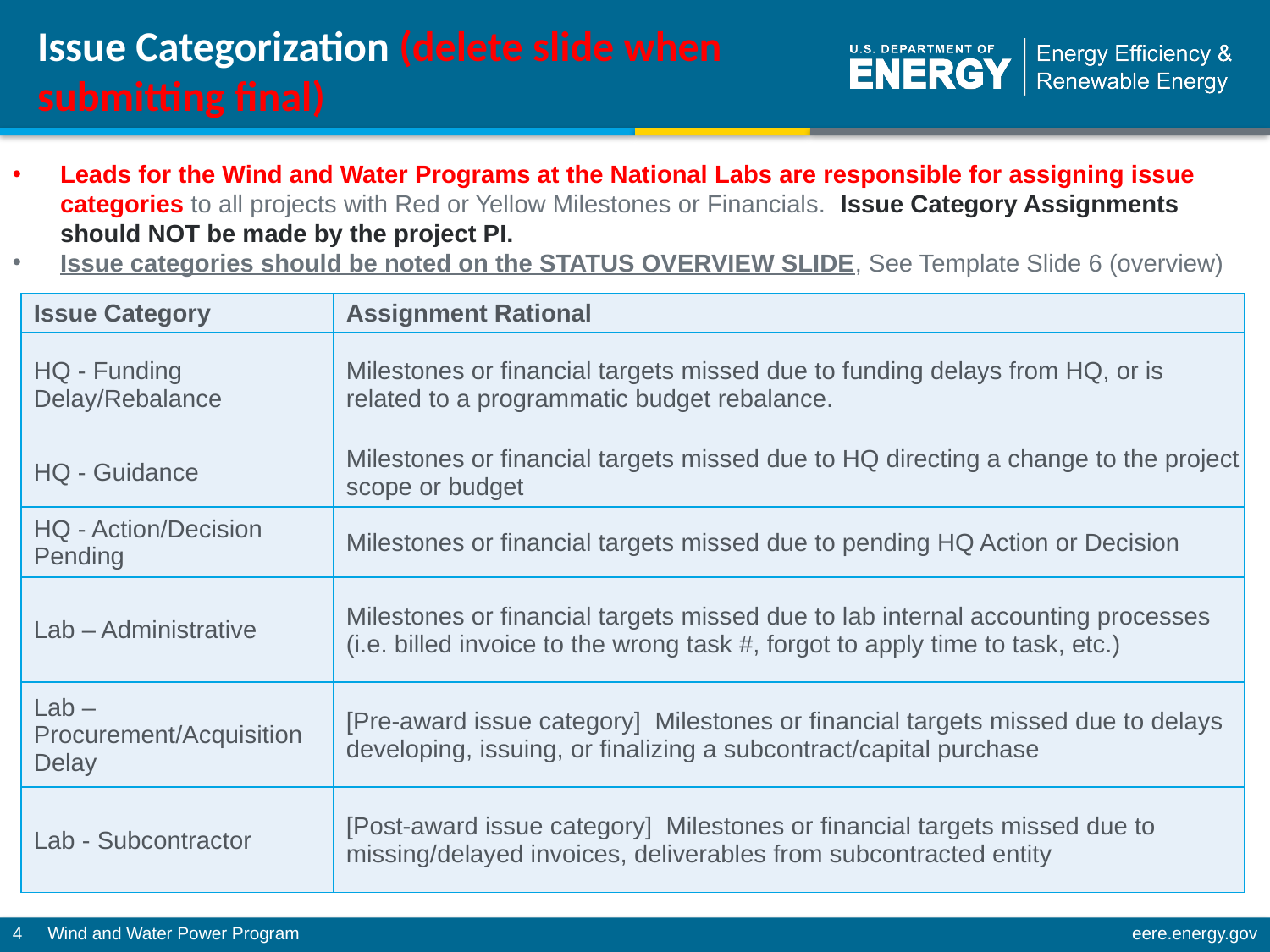

# Issue Categorization (delete slide when submitting final)
Leads for the Wind and Water Programs at the National Labs are responsible for assigning issue categories to all projects with Red or Yellow Milestones or Financials.  Issue Category Assignments should NOT be made by the project PI.
Issue categories should be noted on the STATUS OVERVIEW SLIDE, See Template Slide 6 (overview)

| Issue Category | Assignment Rational |
| --- | --- |
| HQ - Funding Delay/Rebalance | Milestones or financial targets missed due to funding delays from HQ, or is related to a programmatic budget rebalance. |
| HQ - Guidance | Milestones or financial targets missed due to HQ directing a change to the project scope or budget |
| HQ - Action/Decision Pending | Milestones or financial targets missed due to pending HQ Action or Decision |
| Lab – Administrative | Milestones or financial targets missed due to lab internal accounting processes (i.e. billed invoice to the wrong task #, forgot to apply time to task, etc.) |
| Lab – Procurement/Acquisition Delay | [Pre-award issue category] Milestones or financial targets missed due to delays developing, issuing, or finalizing a subcontract/capital purchase |
| Lab - Subcontractor | [Post-award issue category] Milestones or financial targets missed due to missing/delayed invoices, deliverables from subcontracted entity |